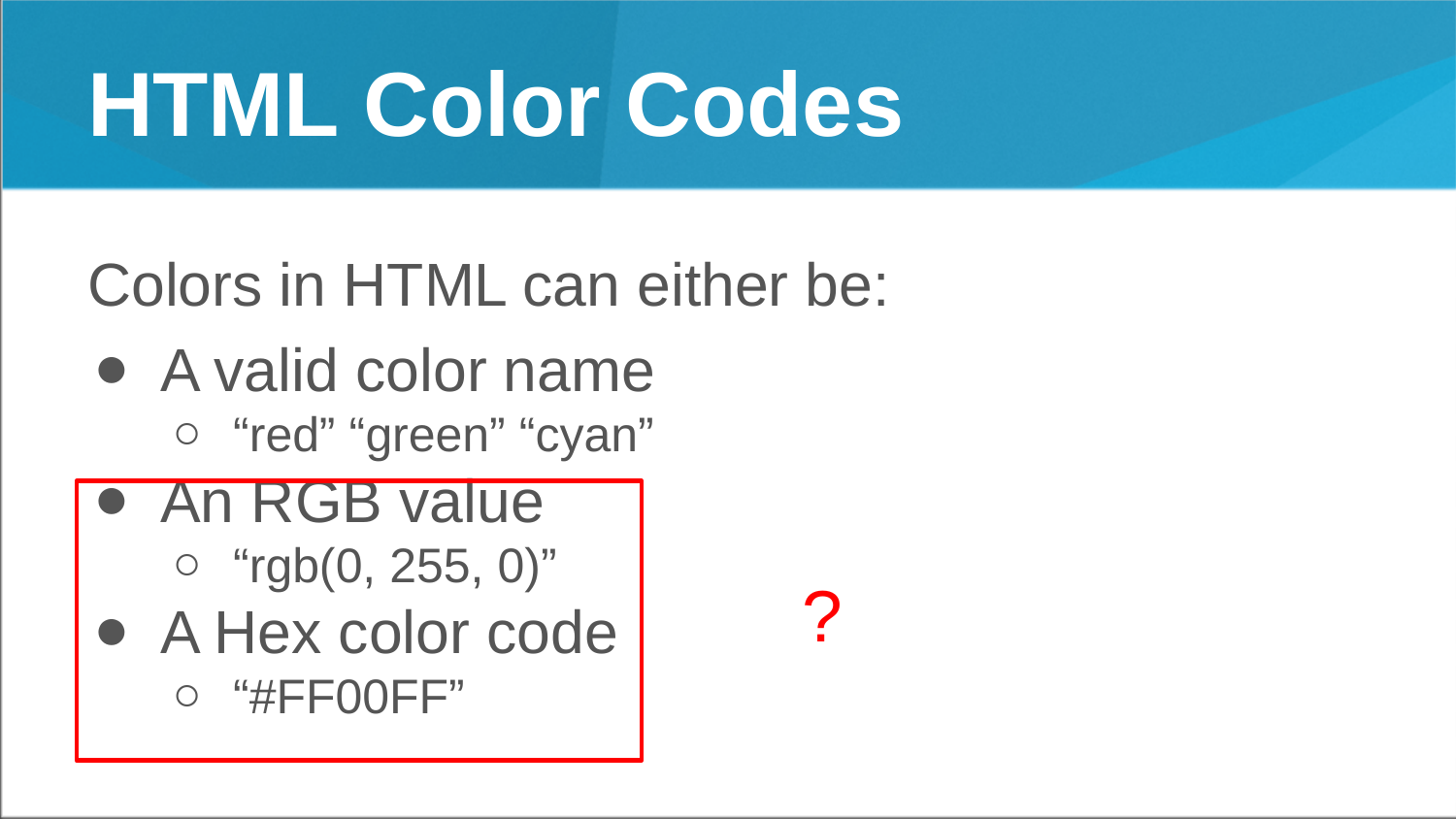

# HTML Color Codes
Colors in HTML can either be:
A valid color name
“red” “green” “cyan”
An RGB value
“rgb(0, 255, 0)”
A Hex color code
“#FF00FF”

?